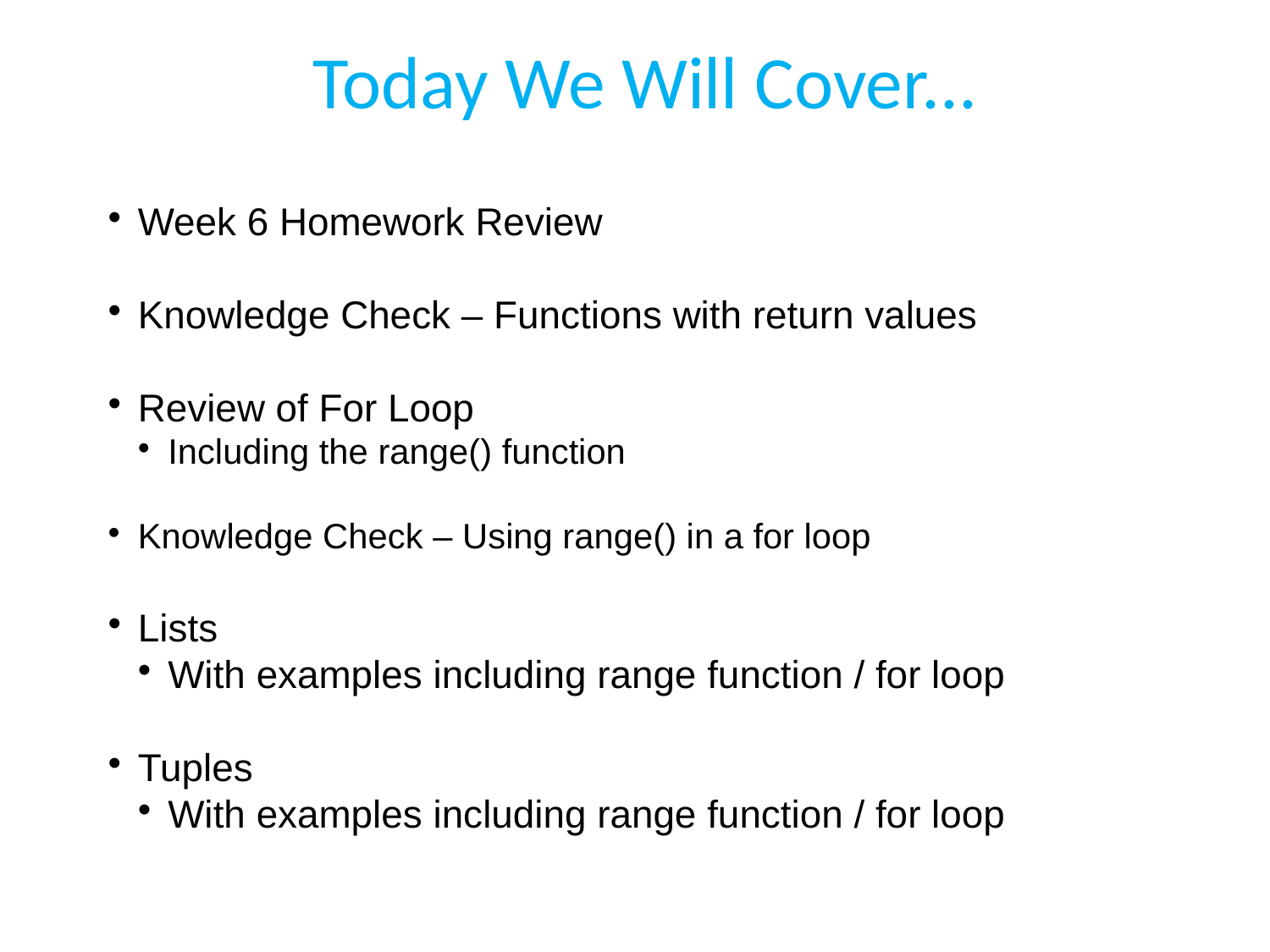

# Today We Will Cover...
Week 6 Homework Review

Knowledge Check – Functions with return values

Review of For Loop
Including the range() function

Knowledge Check – Using range() in a for loop

Lists
With examples including range function / for loop

Tuples
With examples including range function / for loop